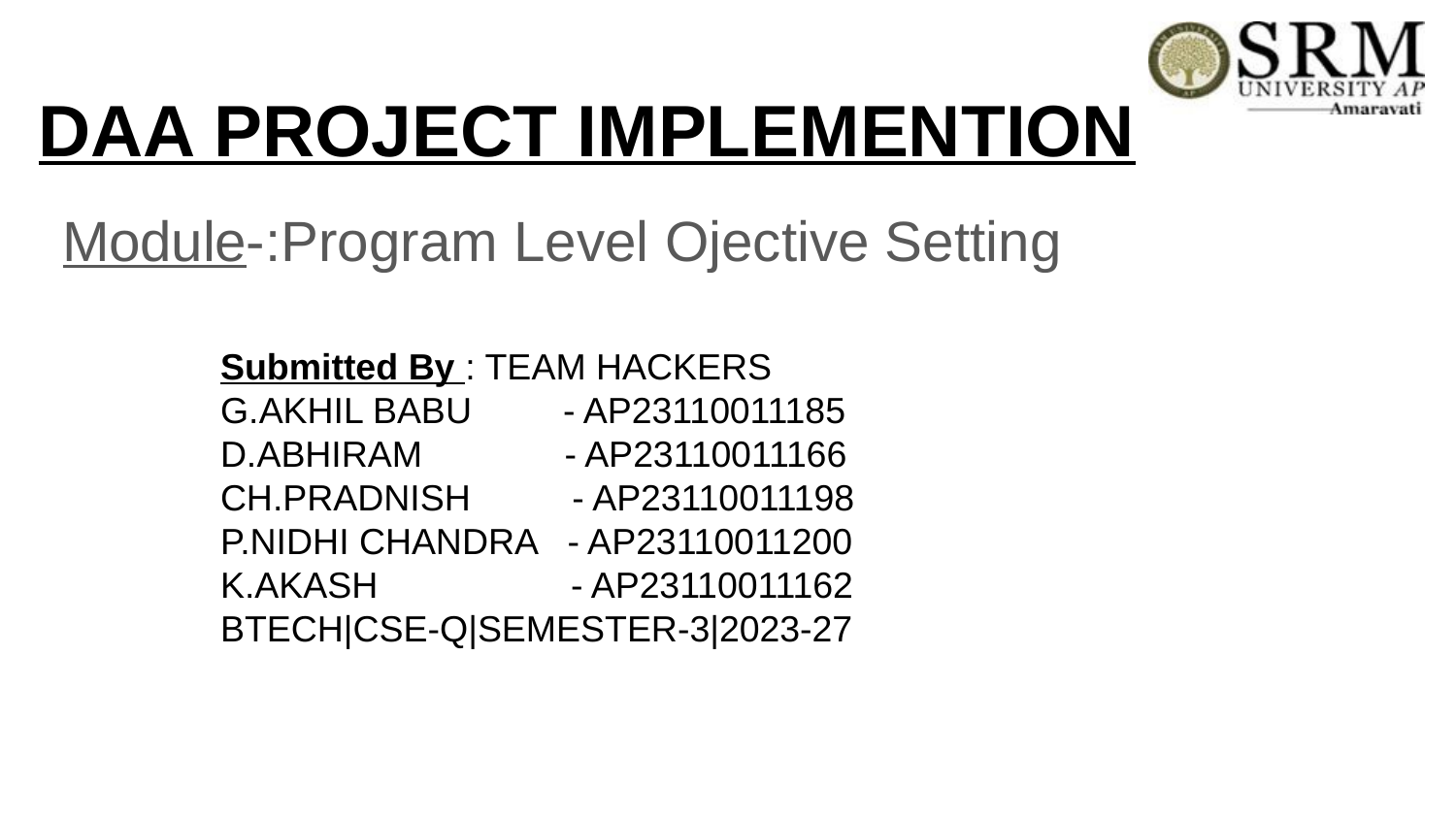

# DAA PROJECT IMPLEMENTION
Module-:Program Level Ojective Setting
Submitted By : TEAM HACKERS
G.AKHIL BABU         - AP23110011185
D.ABHIRAM              - AP23110011166
CH.PRADNISH          - AP23110011198
P.NIDHI CHANDRA   - AP23110011200
K.AKASH                   - AP23110011162
BTECH|CSE-Q|SEMESTER-3|2023-27